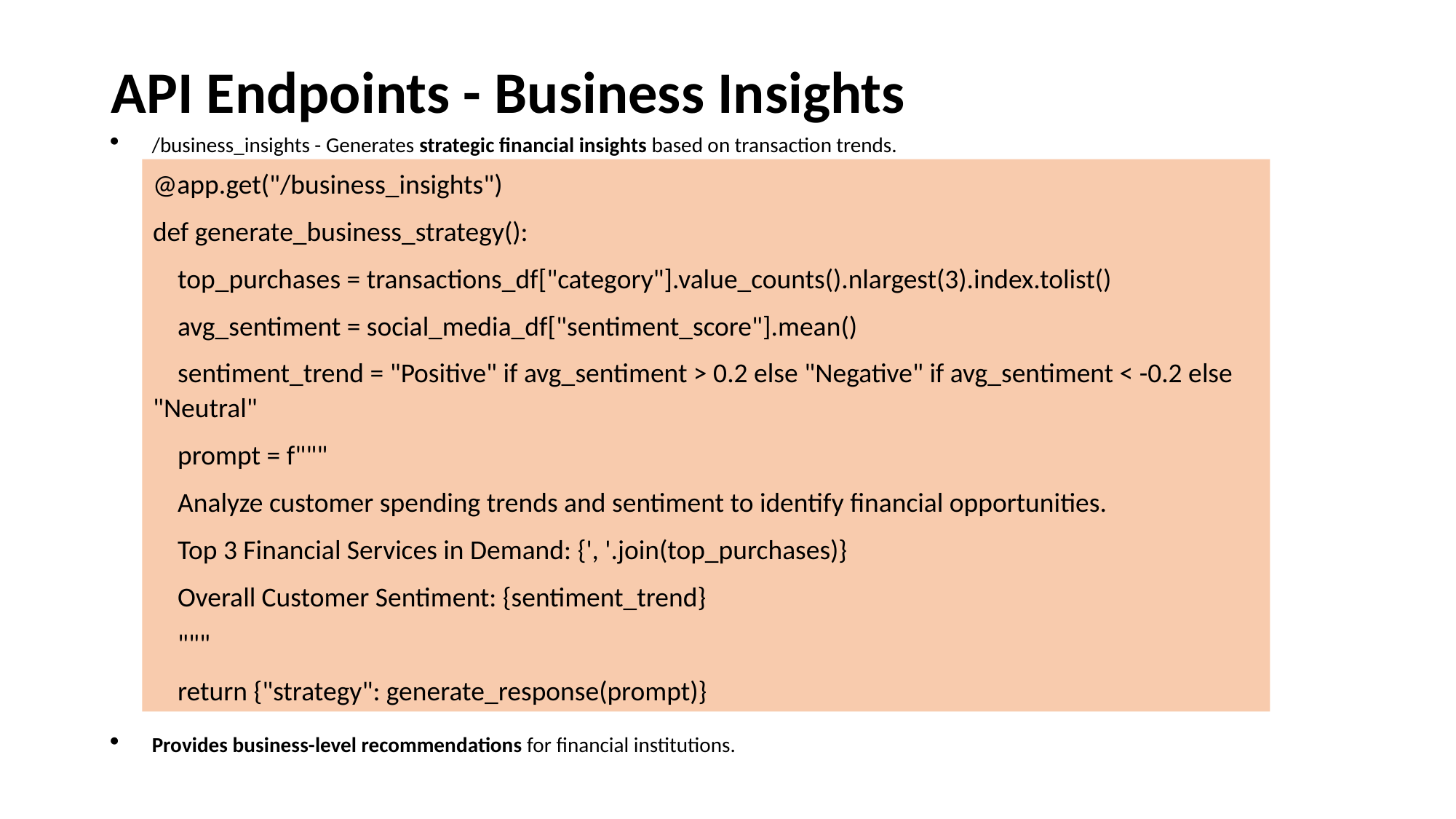

# API Endpoints - Business Insights
/business_insights - Generates strategic financial insights based on transaction trends.

Provides business-level recommendations for financial institutions.
@app.get("/business_insights")
def generate_business_strategy():
    top_purchases = transactions_df["category"].value_counts().nlargest(3).index.tolist()
    avg_sentiment = social_media_df["sentiment_score"].mean()
    sentiment_trend = "Positive" if avg_sentiment > 0.2 else "Negative" if avg_sentiment < -0.2 else "Neutral"
    prompt = f"""
    Analyze customer spending trends and sentiment to identify financial opportunities.
    Top 3 Financial Services in Demand: {', '.join(top_purchases)}
    Overall Customer Sentiment: {sentiment_trend}
    """
    return {"strategy": generate_response(prompt)}